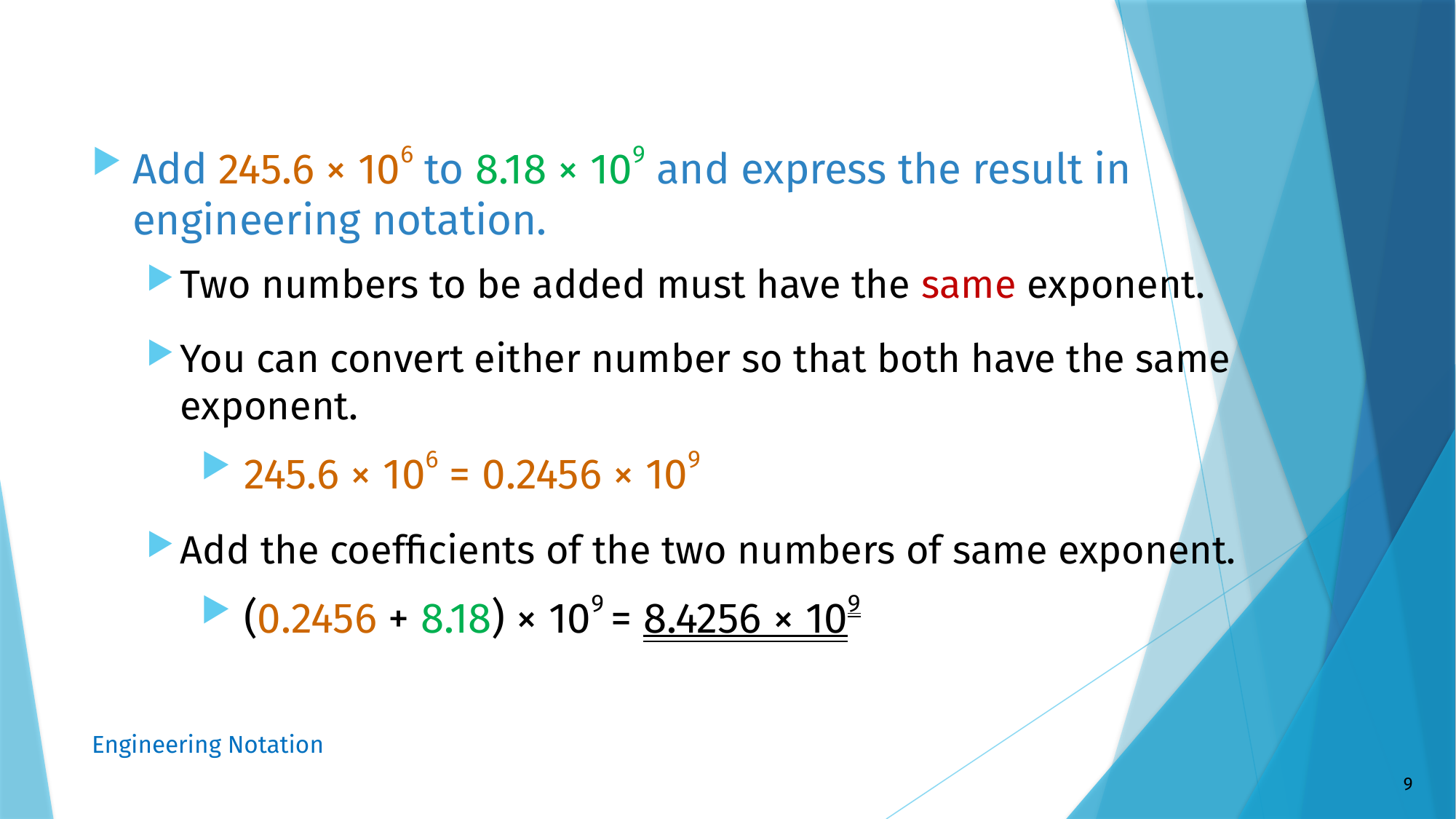

Add 245.6 × 106 to 8.18 × 109 and express the result in engineering notation.
Two numbers to be added must have the same exponent.
You can convert either number so that both have the same exponent.
 245.6 × 106 = 0.2456 × 109
Add the coefficients of the two numbers of same exponent.
 (0.2456 + 8.18) × 109 = 8.4256 × 109

Engineering Notation
9